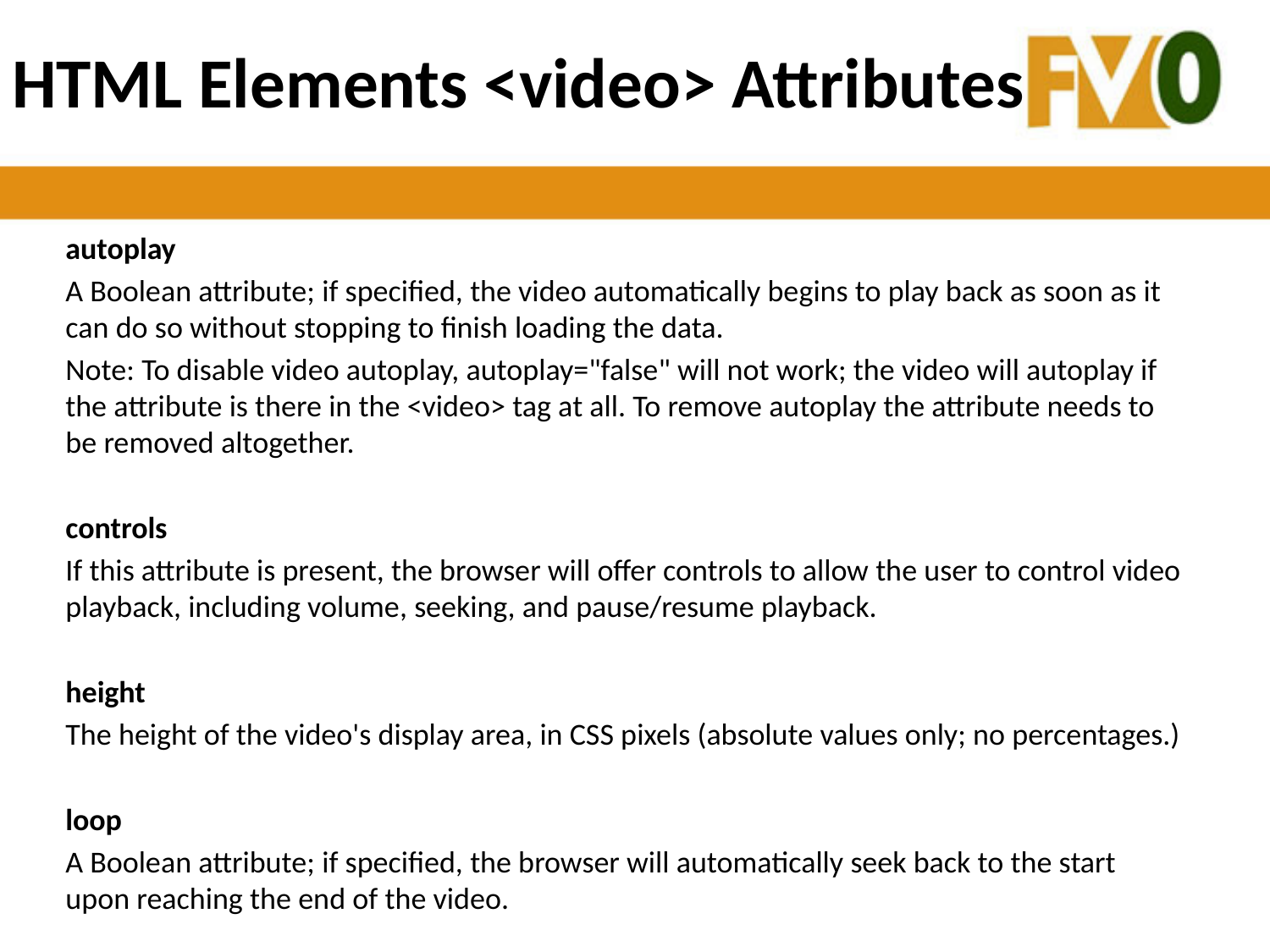

# HTML Elements <video> Attributes
autoplay
A Boolean attribute; if specified, the video automatically begins to play back as soon as it can do so without stopping to finish loading the data.
Note: To disable video autoplay, autoplay="false" will not work; the video will autoplay if the attribute is there in the <video> tag at all. To remove autoplay the attribute needs to be removed altogether.

controls
If this attribute is present, the browser will offer controls to allow the user to control video playback, including volume, seeking, and pause/resume playback.

height
The height of the video's display area, in CSS pixels (absolute values only; no percentages.)

loop
A Boolean attribute; if specified, the browser will automatically seek back to the start upon reaching the end of the video.